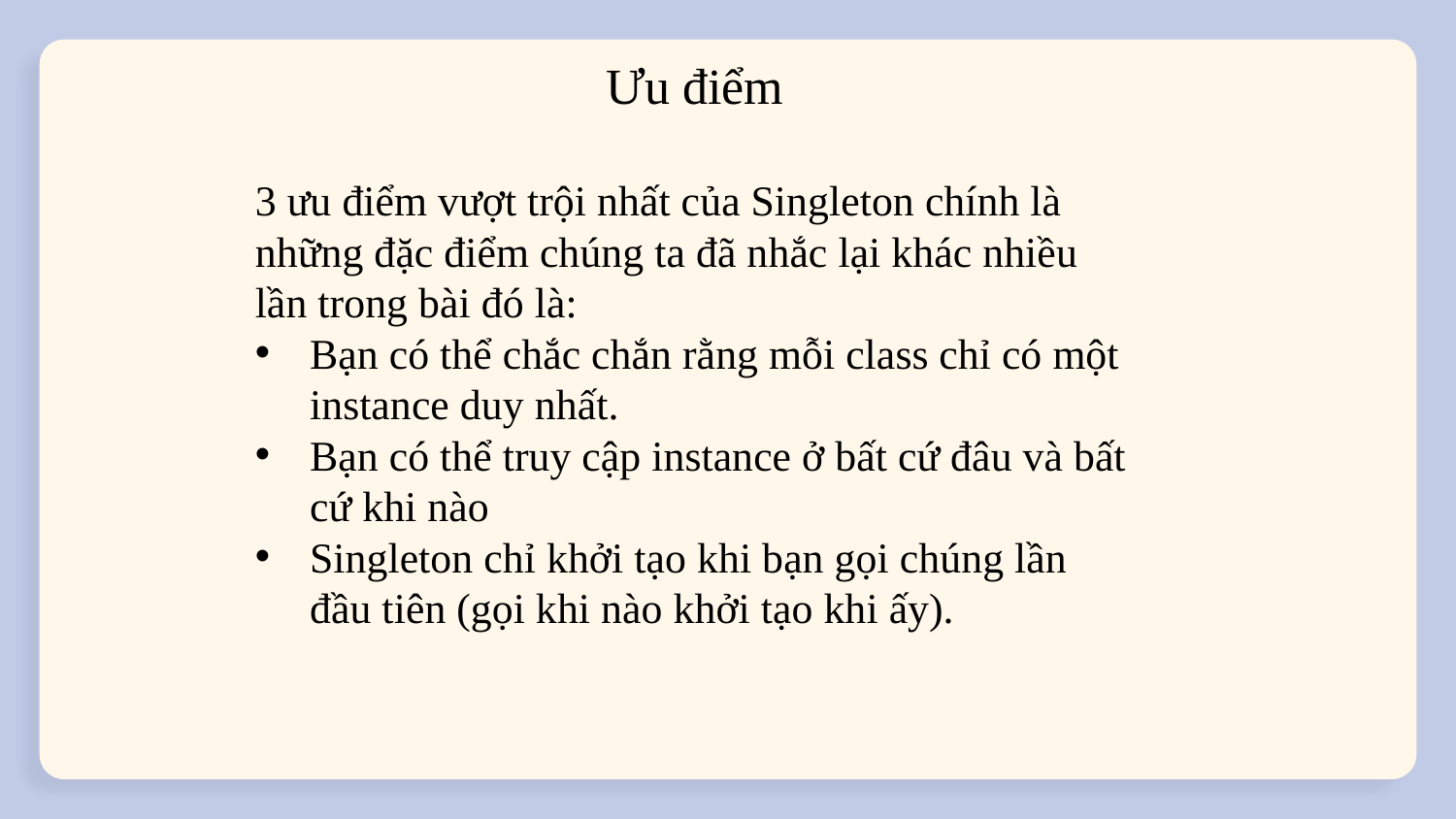

# Ưu điểm
3 ưu điểm vượt trội nhất của Singleton chính là những đặc điểm chúng ta đã nhắc lại khác nhiều lần trong bài đó là:
Bạn có thể chắc chắn rằng mỗi class chỉ có một instance duy nhất.
Bạn có thể truy cập instance ở bất cứ đâu và bất cứ khi nào
Singleton chỉ khởi tạo khi bạn gọi chúng lần đầu tiên (gọi khi nào khởi tạo khi ấy).